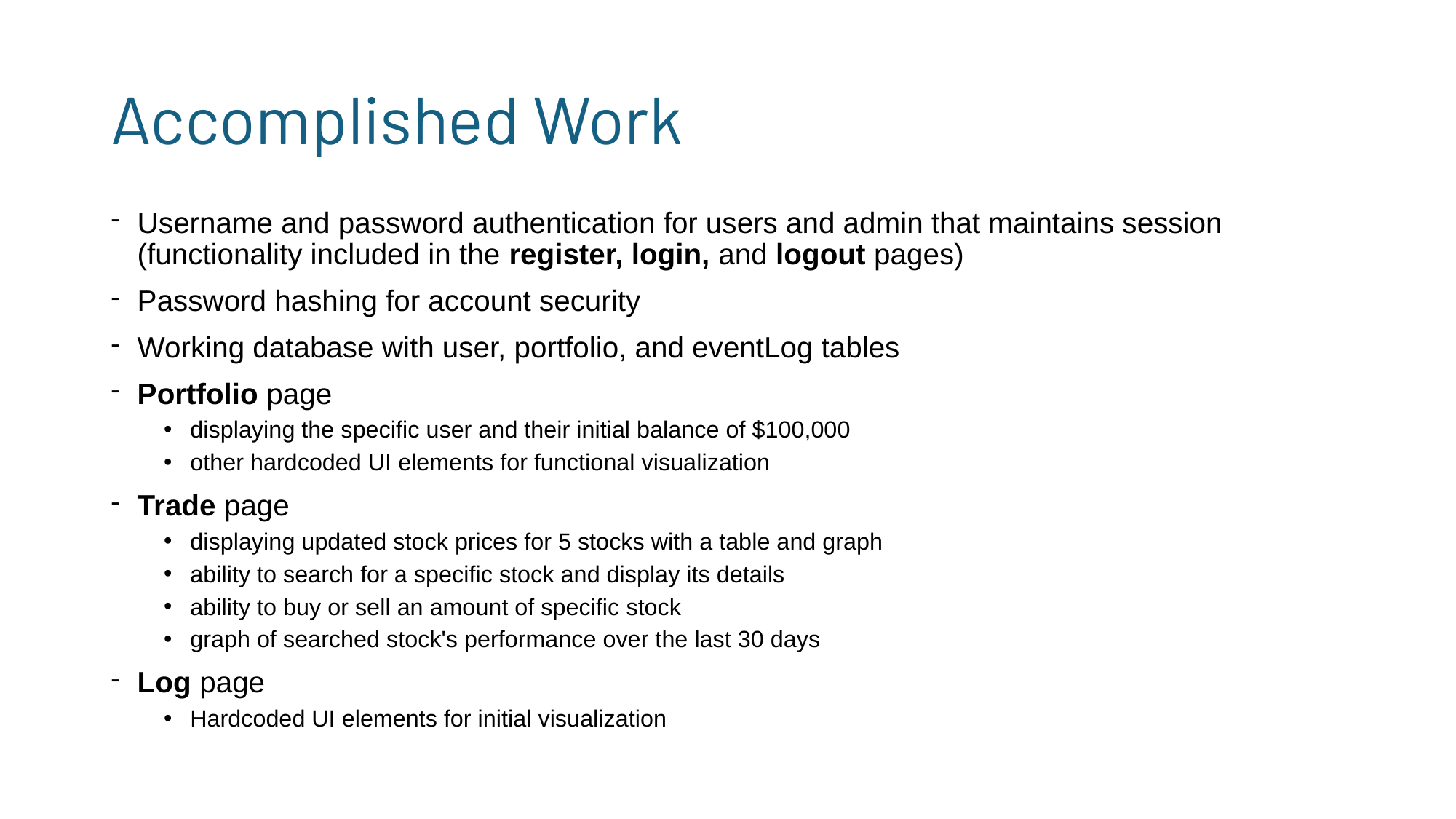

# Accomplished Work

Username and password authentication for users and admin that maintains session (functionality included in the register, login, and logout pages)
Password hashing for account security
Working database with user, portfolio, and eventLog tables
Portfolio page
displaying the specific user and their initial balance of $100,000
other hardcoded UI elements for functional visualization
Trade page
displaying updated stock prices for 5 stocks with a table and graph
ability to search for a specific stock and display its details
ability to buy or sell an amount of specific stock
graph of searched stock's performance over the last 30 days
Log page
Hardcoded UI elements for initial visualization